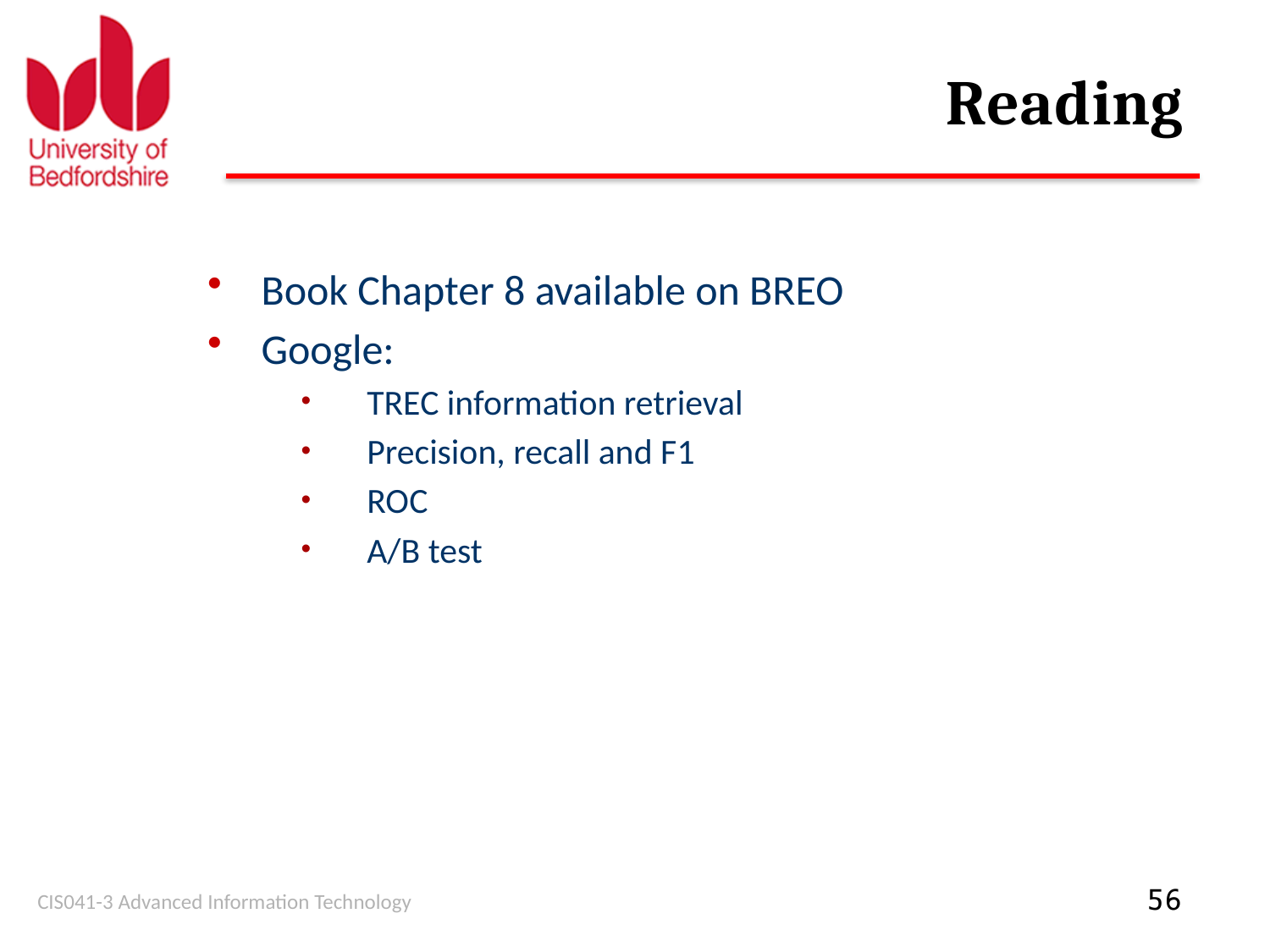

# Reading
Book Chapter 8 available on BREO
Google:
TREC information retrieval
Precision, recall and F1
ROC
A/B test
CIS041-3 Advanced Information Technology